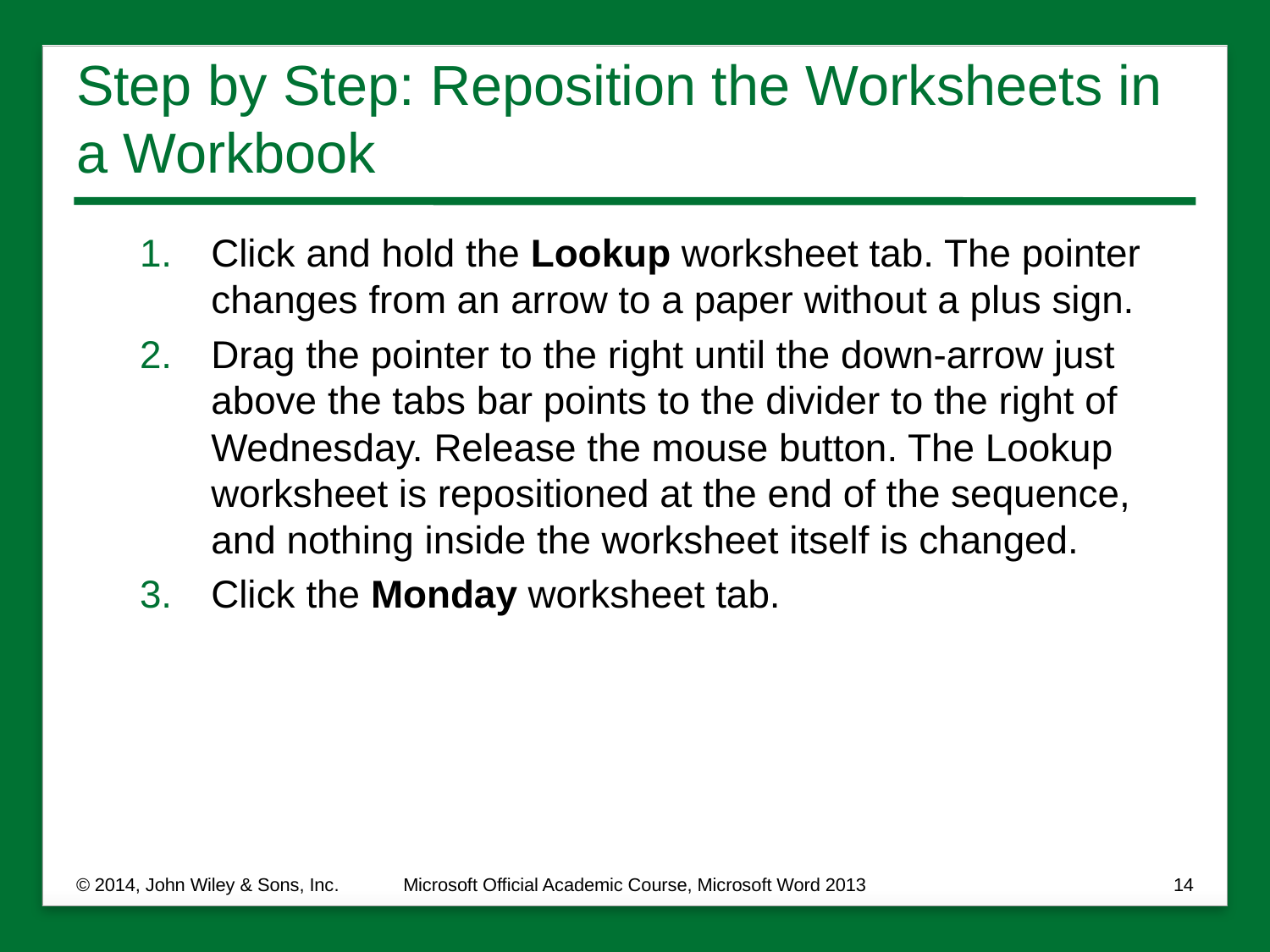

# Step by Step: Reposition the Worksheets in a Workbook
Click and hold the Lookup worksheet tab. The pointer changes from an arrow to a paper without a plus sign.
Drag the pointer to the right until the down-arrow just above the tabs bar points to the divider to the right of Wednesday. Release the mouse button. The Lookup worksheet is repositioned at the end of the sequence, and nothing inside the worksheet itself is changed.
Click the Monday worksheet tab.
© 2014, John Wiley & Sons, Inc.
Microsoft Official Academic Course, Microsoft Word 2013
14